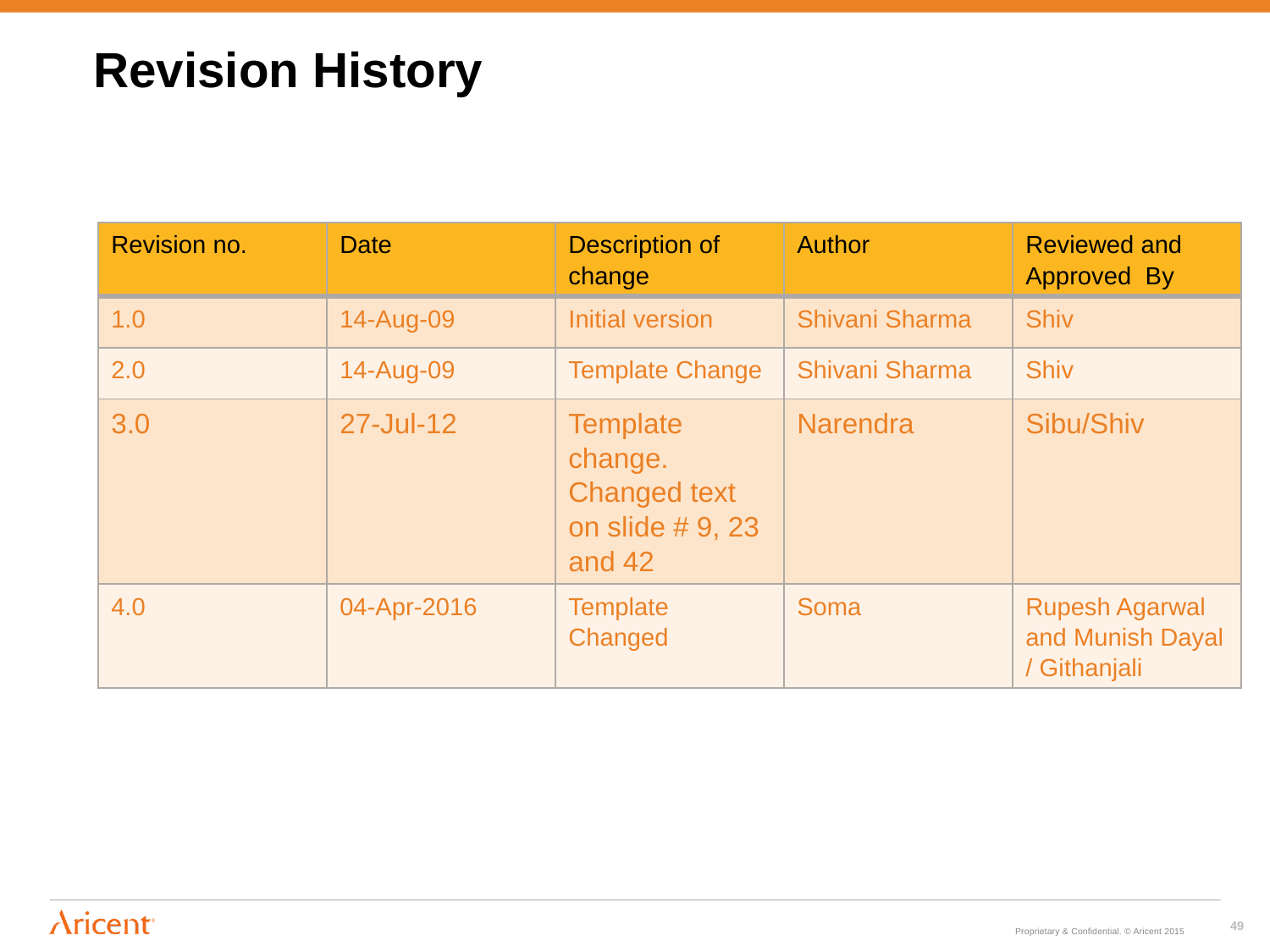

# Revision History
| Revision no. | Date | Description of change | Author | Reviewed and Approved By |
| --- | --- | --- | --- | --- |
| 1.0 | 14-Aug-09 | Initial version | Shivani Sharma | Shiv |
| 2.0 | 14-Aug-09 | Template Change | Shivani Sharma | Shiv |
| 3.0 | 27-Jul-12 | Template change. Changed text on slide # 9, 23 and 42 | Narendra | Sibu/Shiv |
| 4.0 | 04-Apr-2016 | Template Changed | Soma | Rupesh Agarwal and Munish Dayal / Githanjali |
49